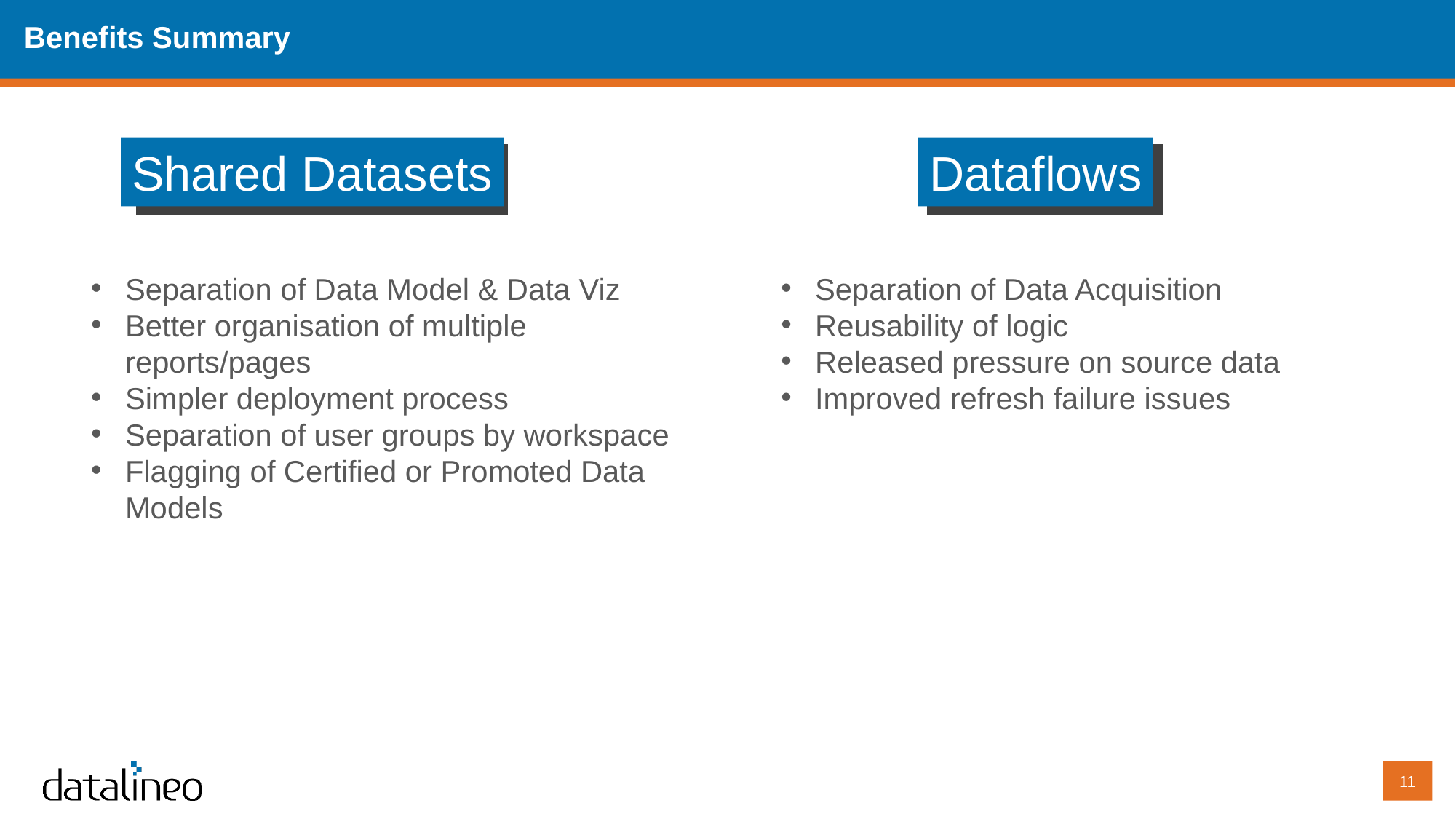

# Benefits Summary
Dataflows
Shared Datasets

Separation of Data Model & Data Viz
Better organisation of multiple reports/pages
Simpler deployment process
Separation of user groups by workspace
Flagging of Certified or Promoted Data Models

Separation of Data Acquisition
Reusability of logic
Released pressure on source data
Improved refresh failure issues
11